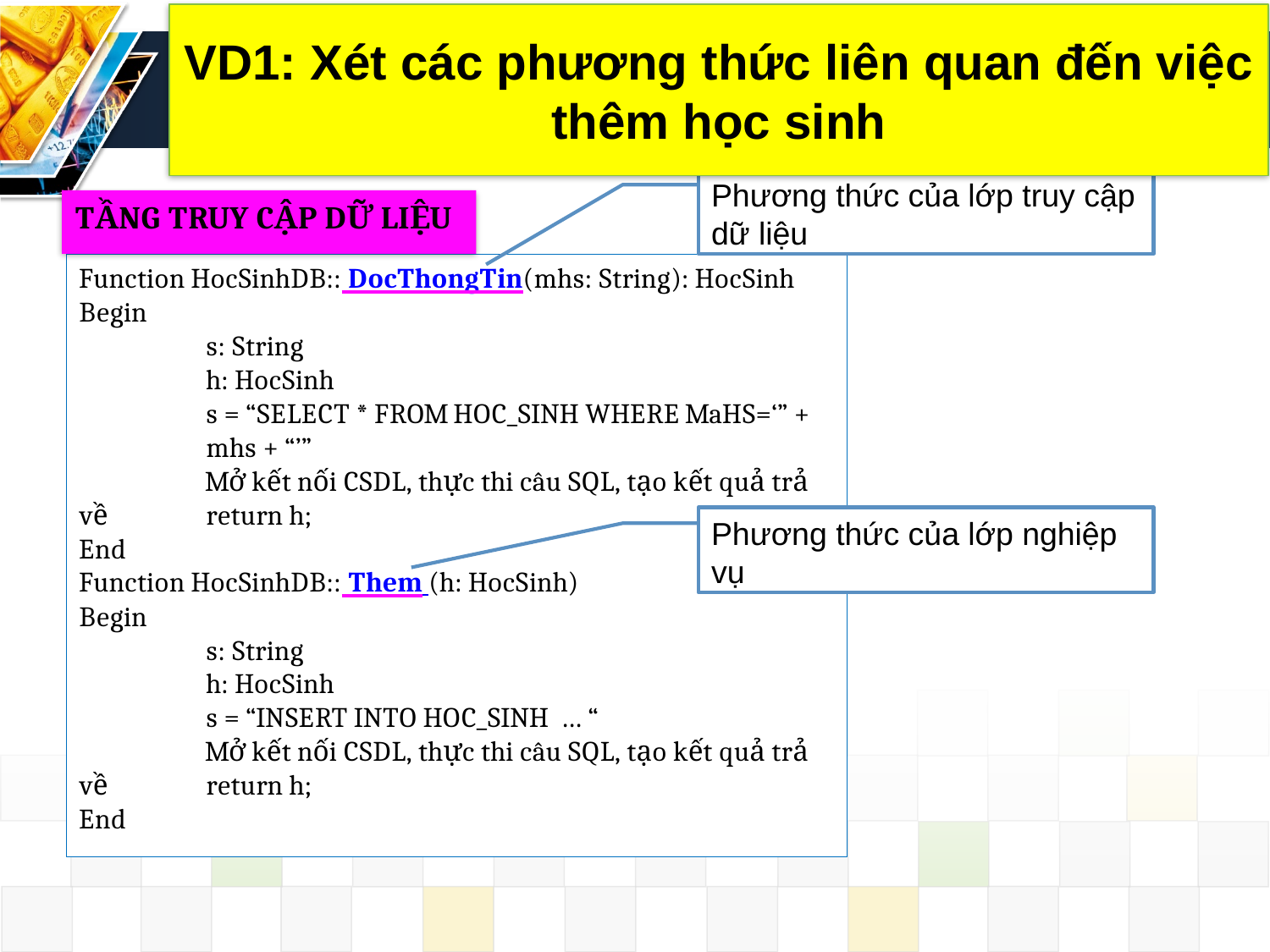

# VD1: Xét các phương thức liên quan đến việc thêm học sinh
Phương thức của lớp truy cập dữ liệu
TẦNG TRUY CẬP DỮ LIỆU
Function HocSinhDB:: DocThongTin(mhs: String): HocSinh
Begin
	s: String
	h: HocSinh
	s = “SELECT * FROM HOC_SINH WHERE MaHS=‘” + 	mhs + “’”
	Mở kết nối CSDL, thực thi câu SQL, tạo kết quả trả về 	return h;
End
Function HocSinhDB:: Them (h: HocSinh)
Begin
	s: String
	h: HocSinh
	s = “INSERT INTO HOC_SINH  … “
	Mở kết nối CSDL, thực thi câu SQL, tạo kết quả trả về 	return h;
End
Phương thức của lớp nghiệp vụ